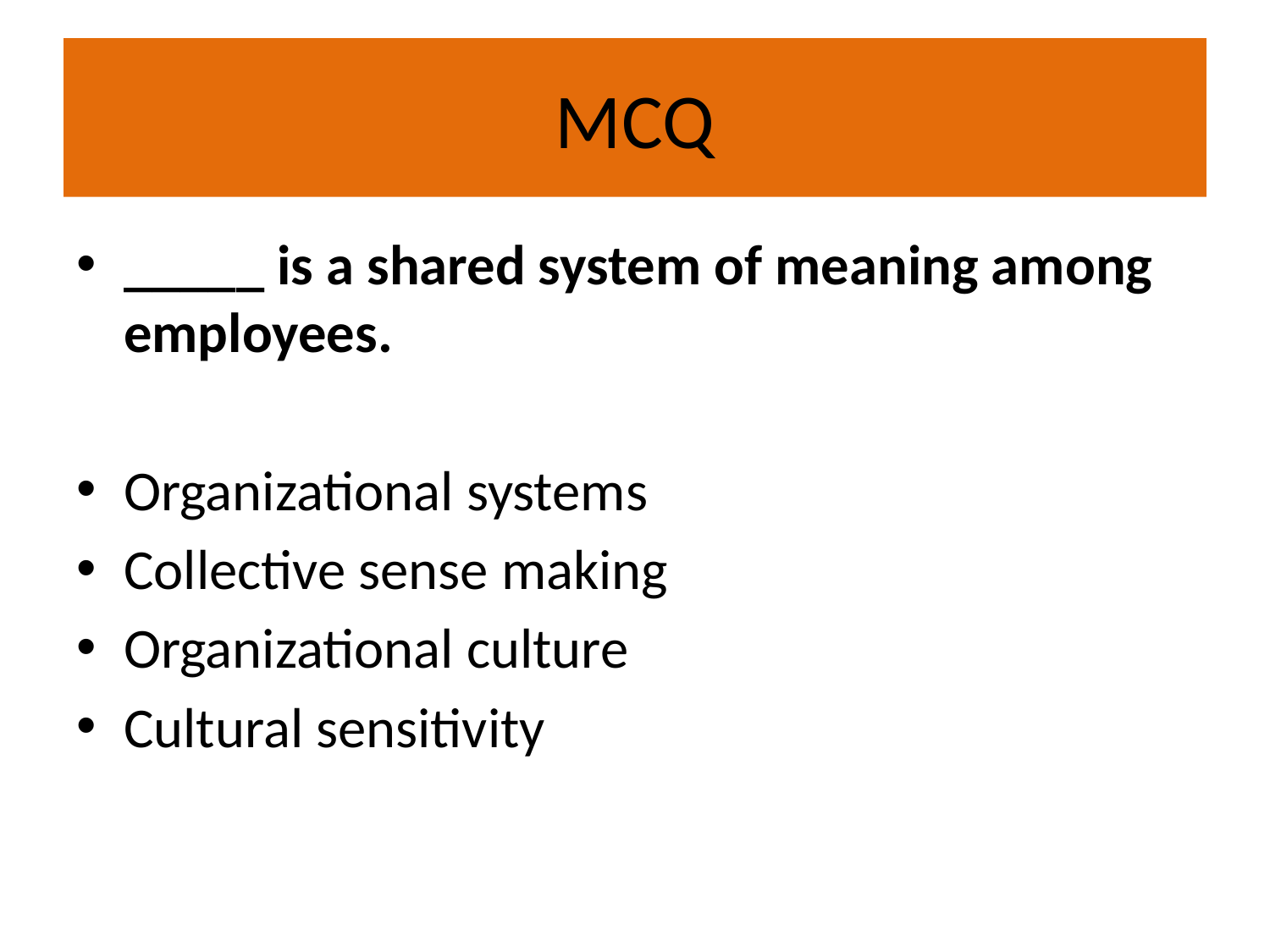

# MCQ
_____ is a shared system of meaning among employees.

Organizational systems
Collective sense making
Organizational culture
Cultural sensitivity